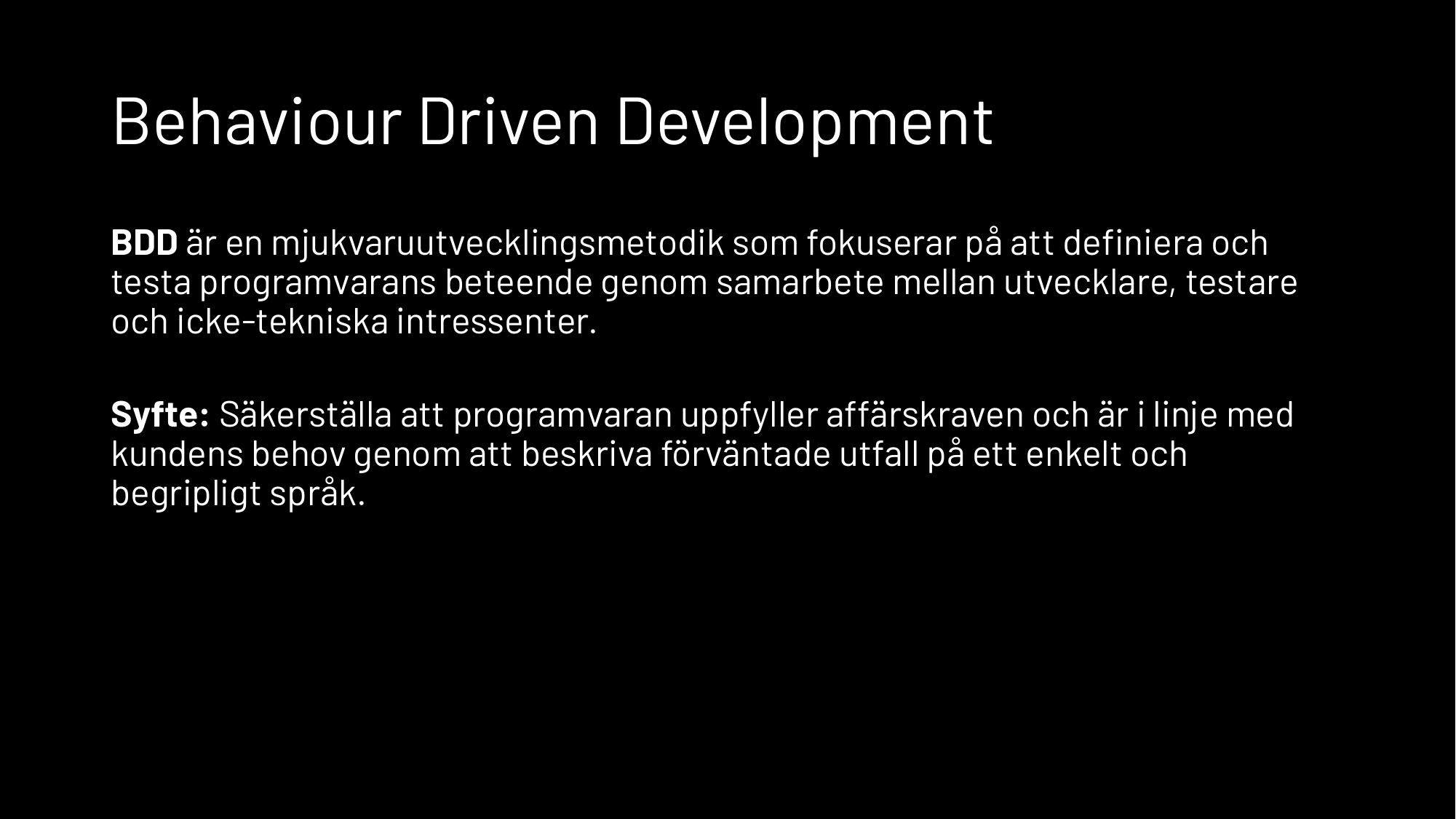

# Behaviour Driven Development
BDD är en mjukvaruutvecklingsmetodik som fokuserar på att definiera och testa programvarans beteende genom samarbete mellan utvecklare, testare och icke-tekniska intressenter.
Syfte: Säkerställa att programvaran uppfyller affärskraven och är i linje med kundens behov genom att beskriva förväntade utfall på ett enkelt och begripligt språk.